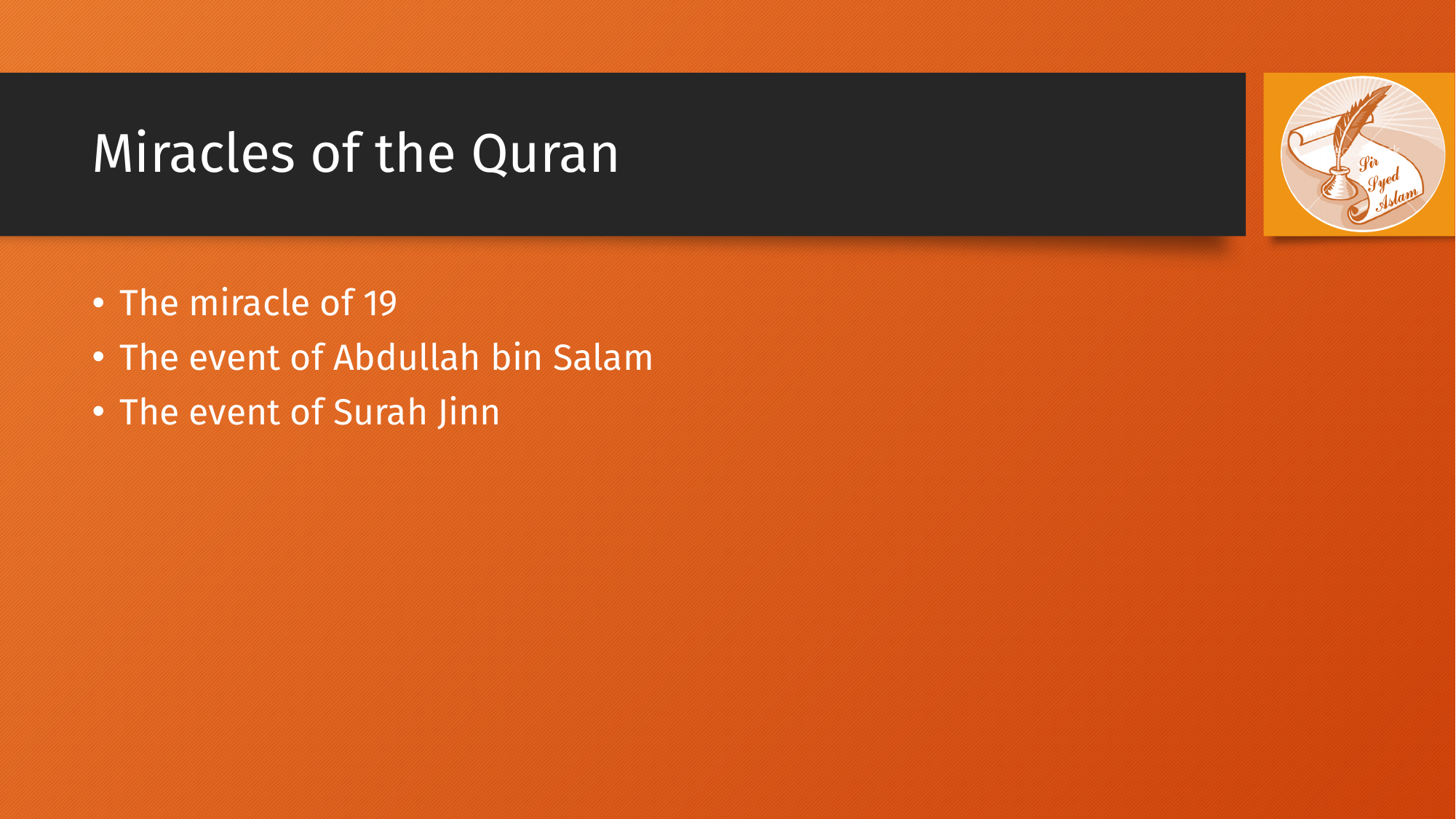

# Miracles of the Quran
The miracle of 19
The event of Abdullah bin Salam
The event of Surah Jinn